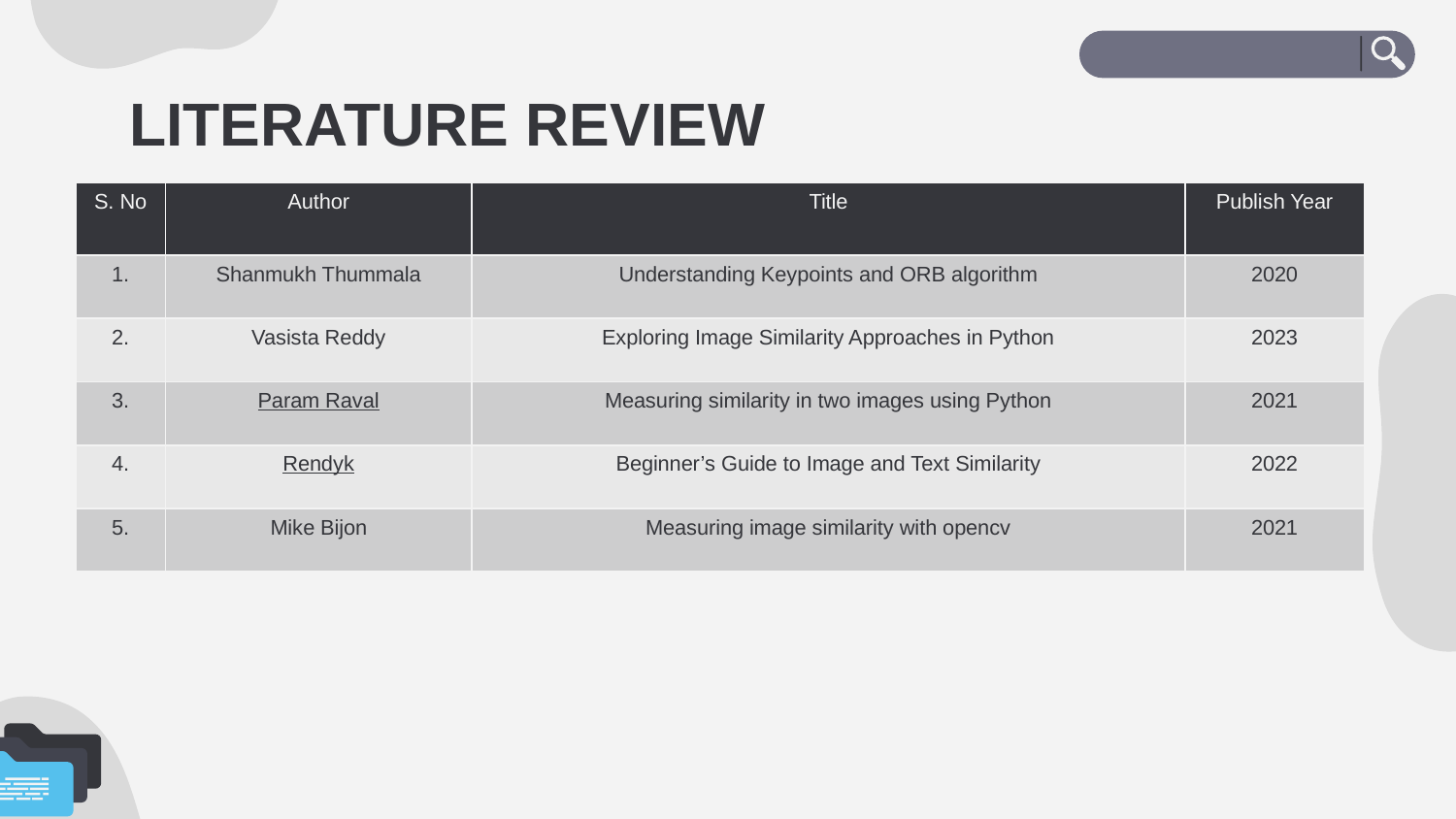

# LITERATURE REVIEW
| S. No | Author | Title | Publish Year |
| --- | --- | --- | --- |
| 1. | Shanmukh Thummala | Understanding Keypoints and ORB algorithm | 2020 |
| 2. | Vasista Reddy | Exploring Image Similarity Approaches in Python | 2023 |
| 3. | Param Raval | Measuring similarity in two images using Python | 2021 |
| 4. | Rendyk | Beginner’s Guide to Image and Text Similarity | 2022 |
| 5. | Mike Bijon | Measuring image similarity with opencv | 2021 |